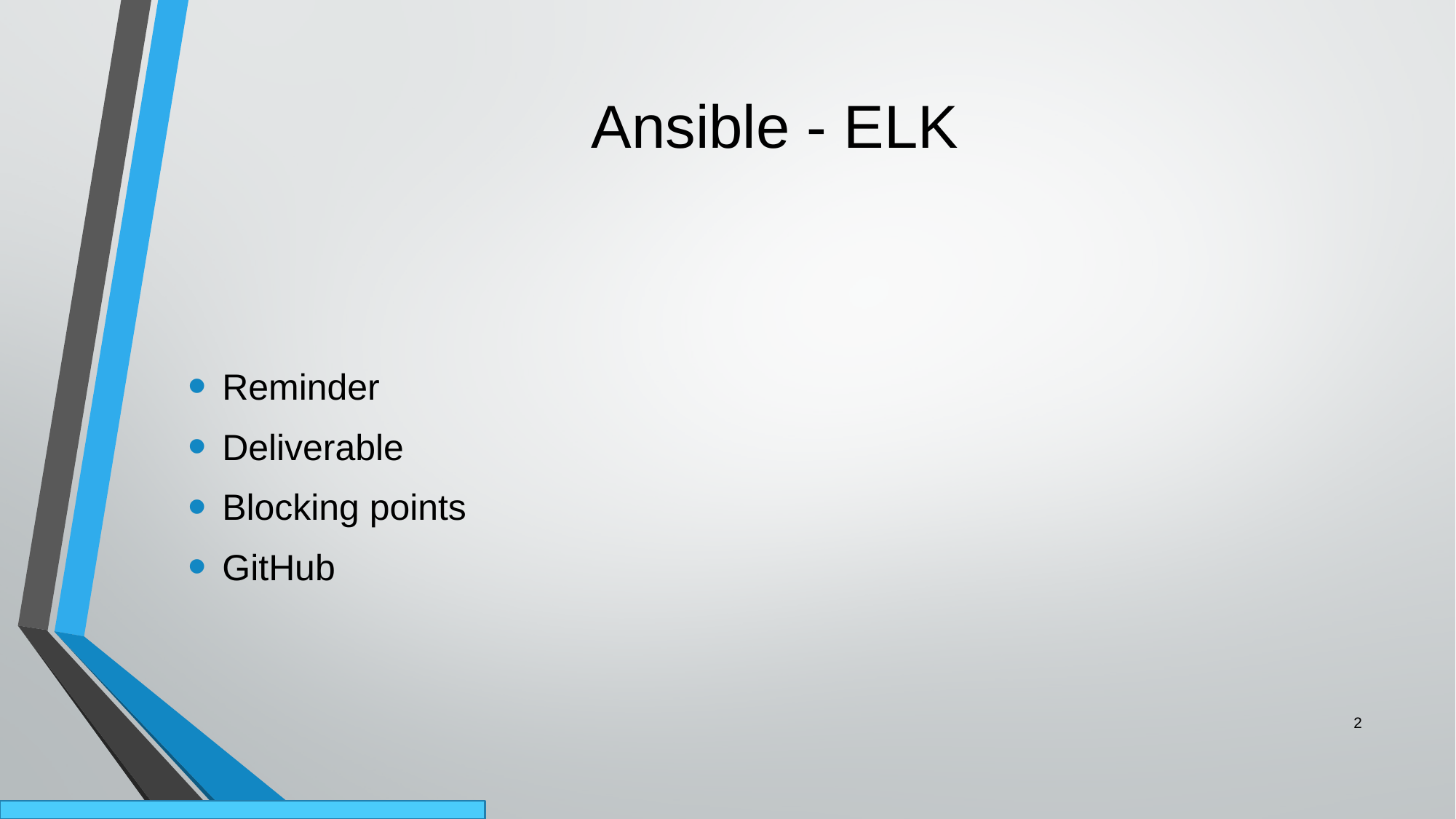

# Ansible - ELK

Reminder
Deliverable
Blocking points
GitHub
2